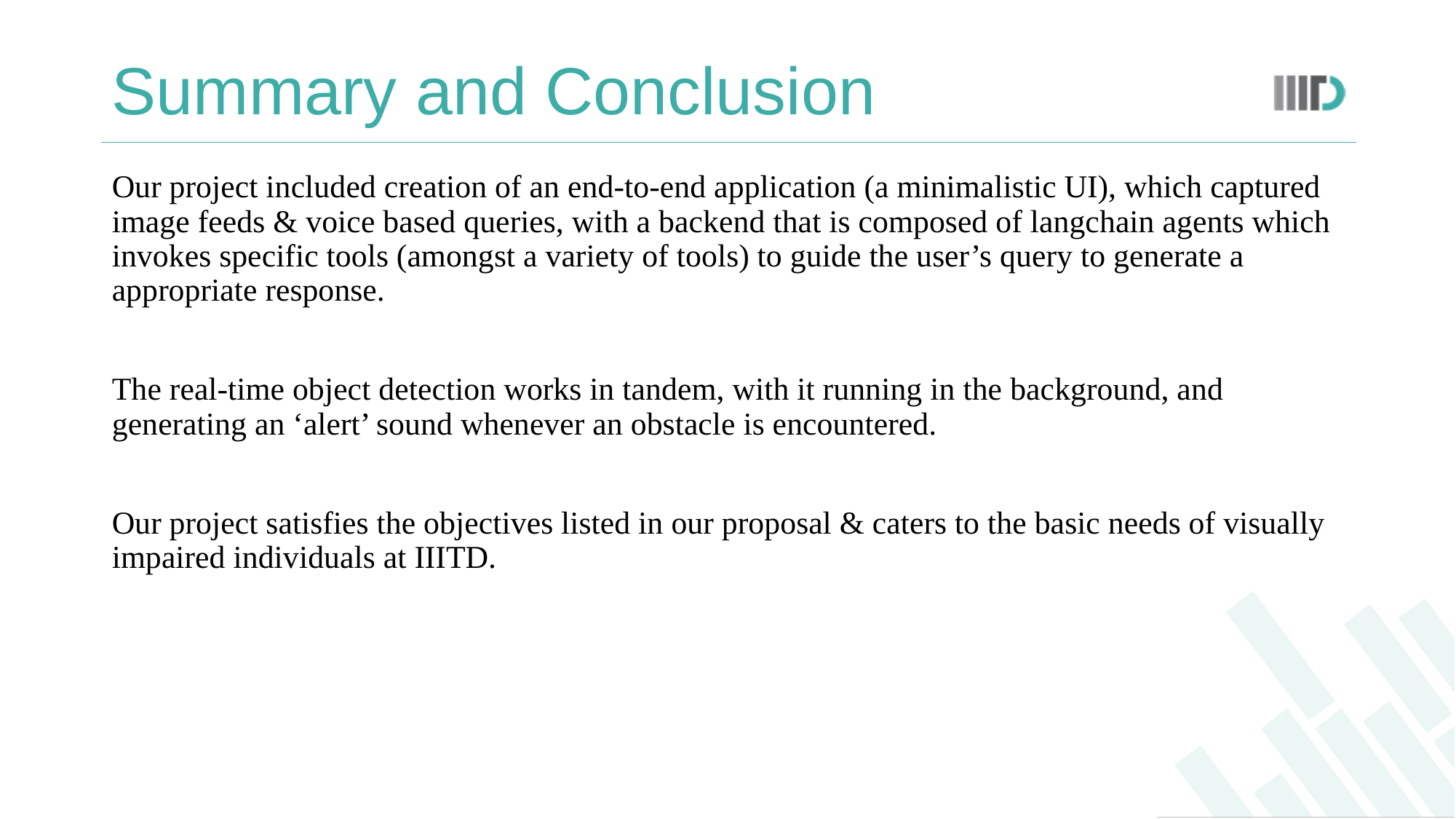

# Summary and Conclusion
Our project included creation of an end-to-end application (a minimalistic UI), which captured image feeds & voice based queries, with a backend that is composed of langchain agents which invokes specific tools (amongst a variety of tools) to guide the user’s query to generate a appropriate response.

The real-time object detection works in tandem, with it running in the background, and generating an ‘alert’ sound whenever an obstacle is encountered.

Our project satisfies the objectives listed in our proposal & caters to the basic needs of visually impaired individuals at IIITD.